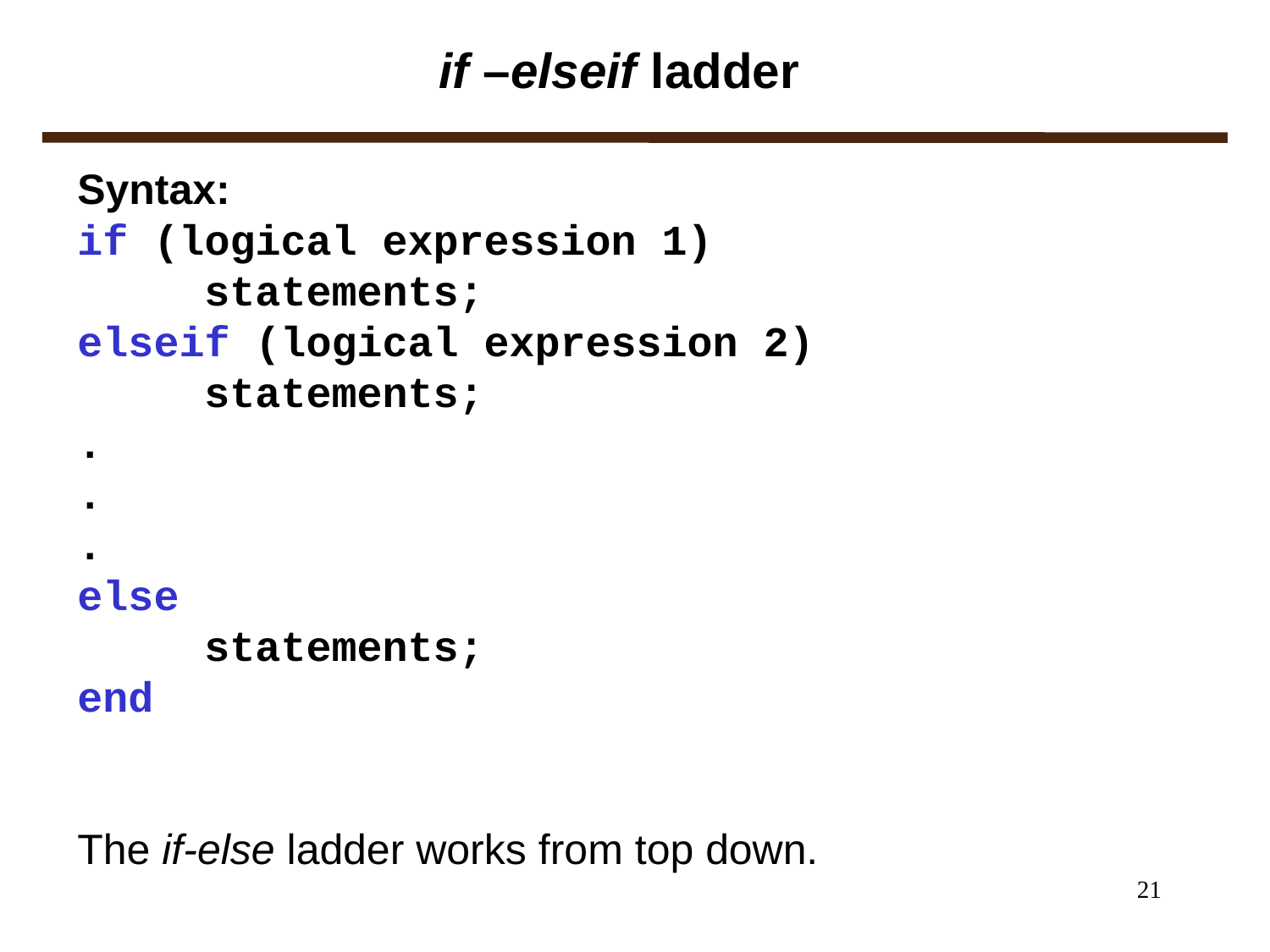

# if –elseif ladder

Syntax:
if (logical expression 1)
	statements;
elseif (logical expression 2)
	statements;
.
.
.
else
	statements;
end

The if-else ladder works from top down.

21